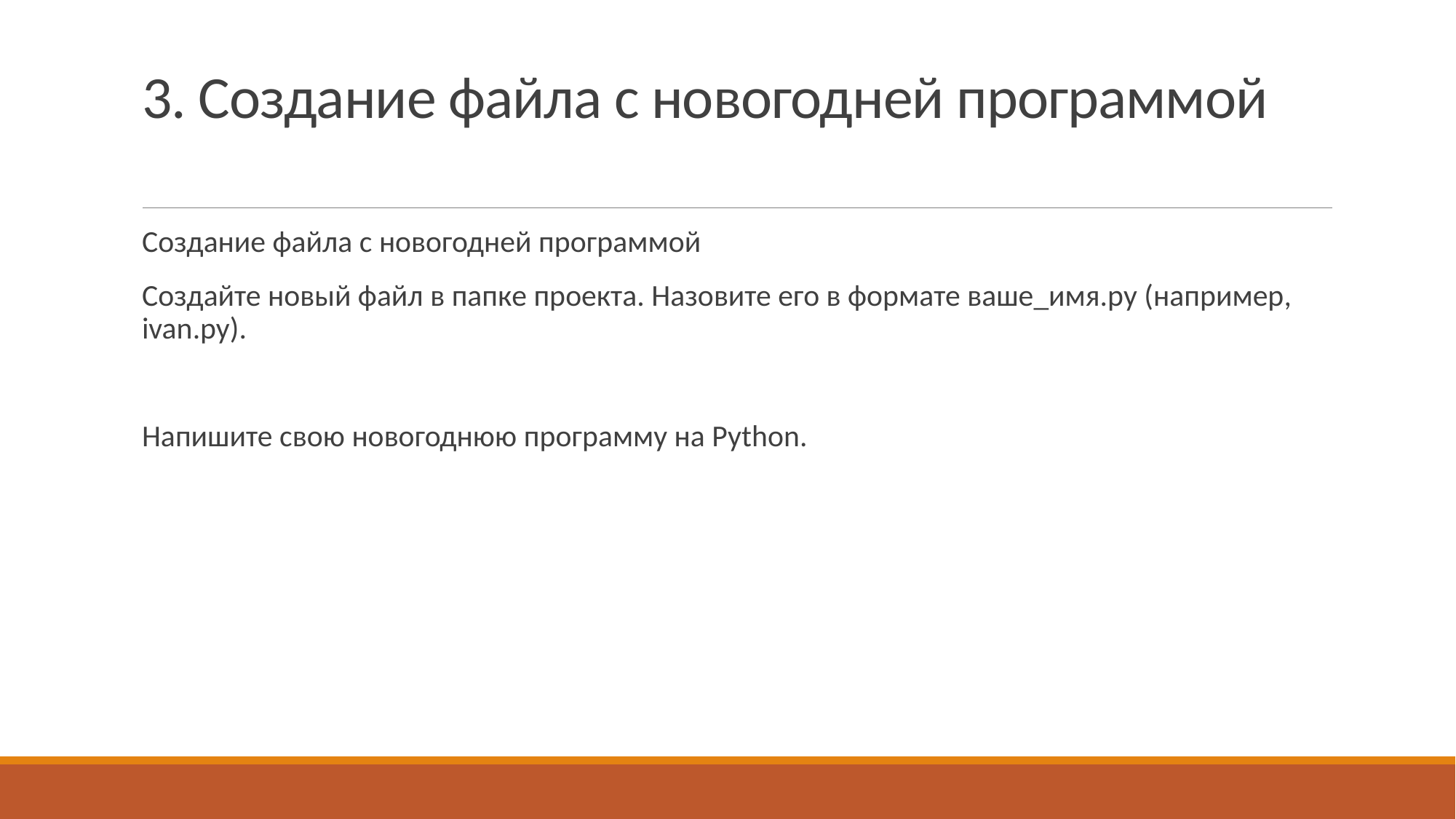

# 3. Создание файла с новогодней программой
Создание файла с новогодней программой
Создайте новый файл в папке проекта. Назовите его в формате ваше_имя.py (например, ivan.py).

Напишите свою новогоднюю программу на Python.